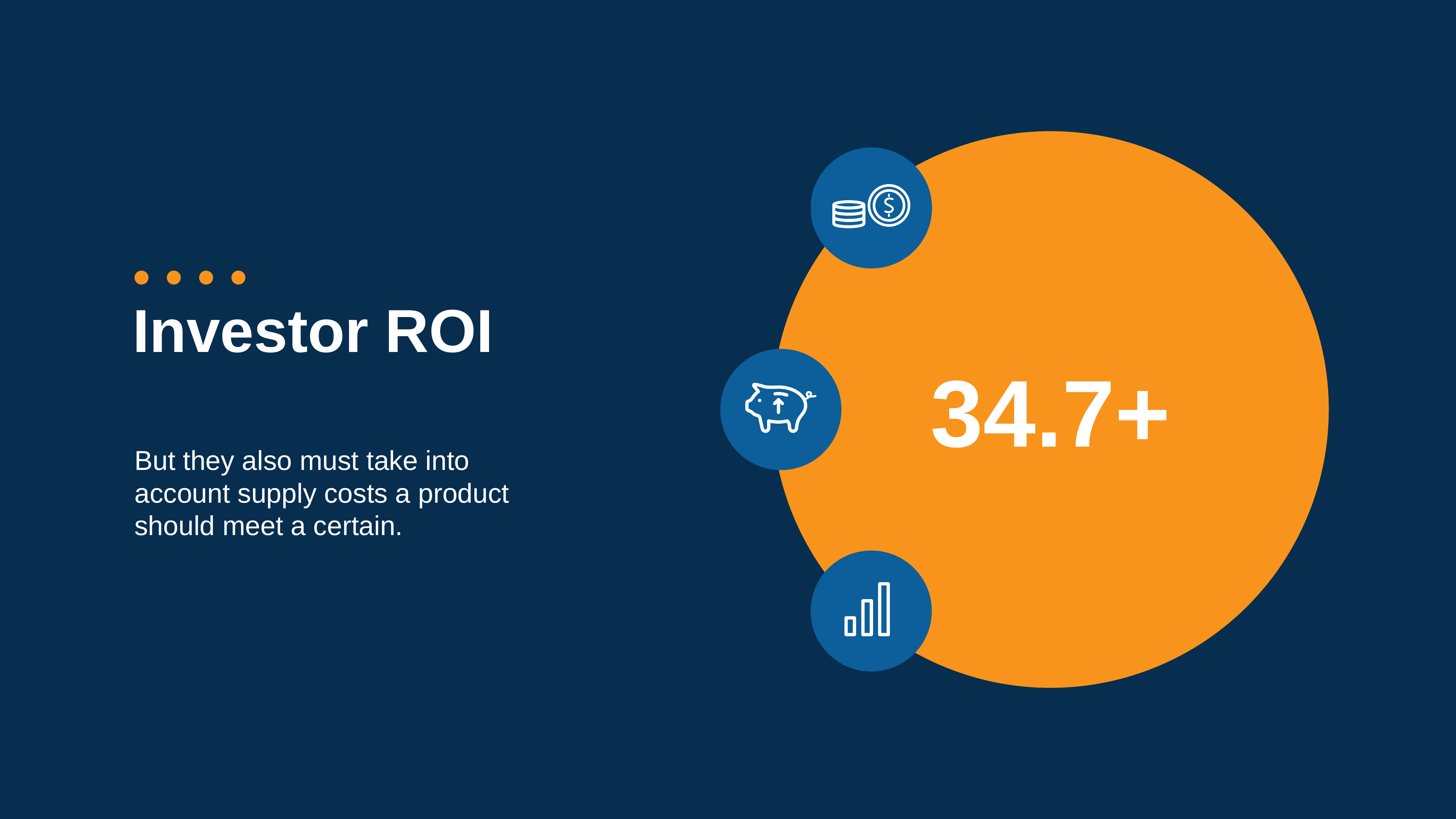

34.7+

Investor ROI
But they also must take into account supply costs a product should meet a certain.